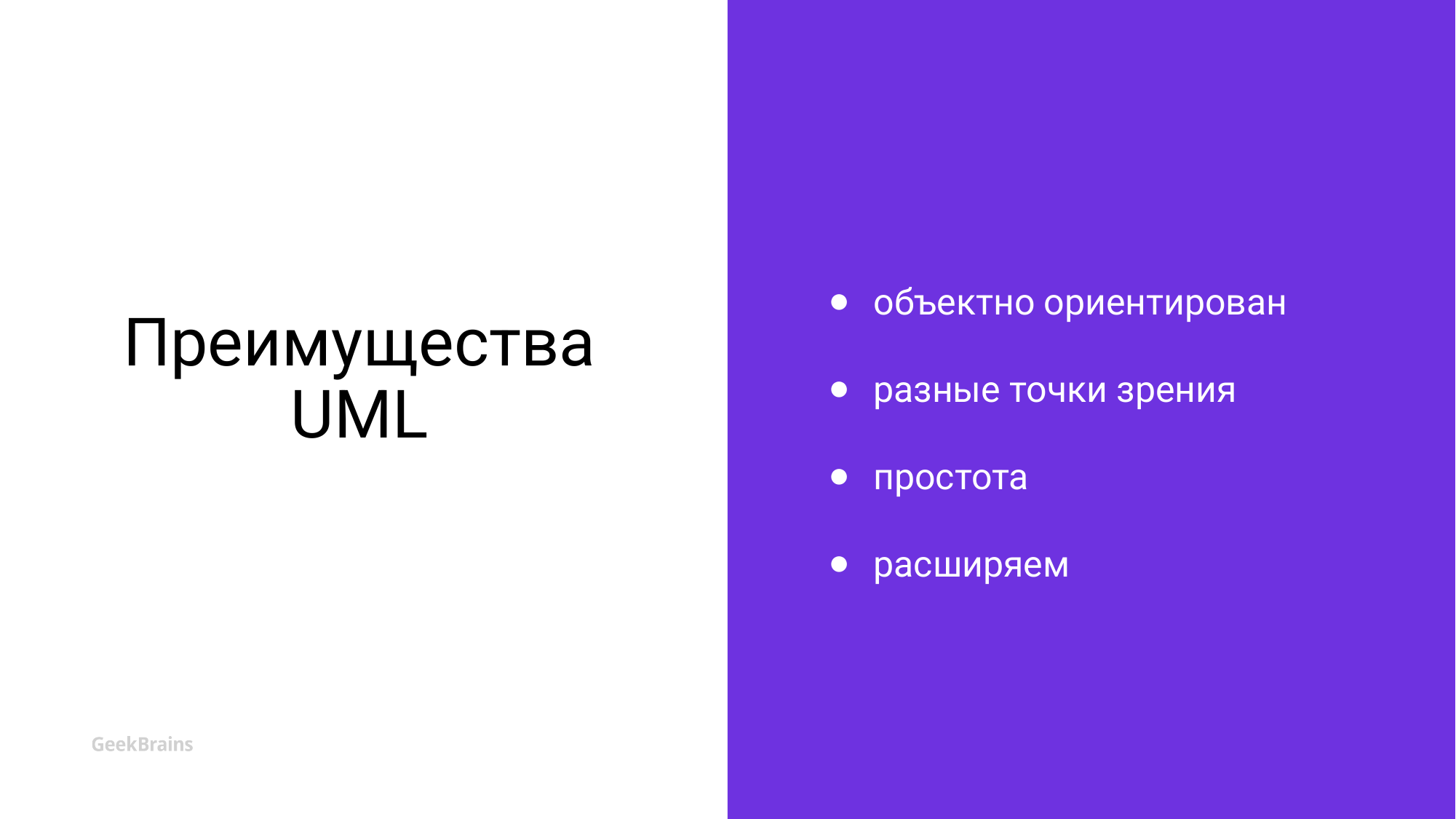

# Преимущества UML
объектно ориентирован
разные точки зрения
простота
расширяем